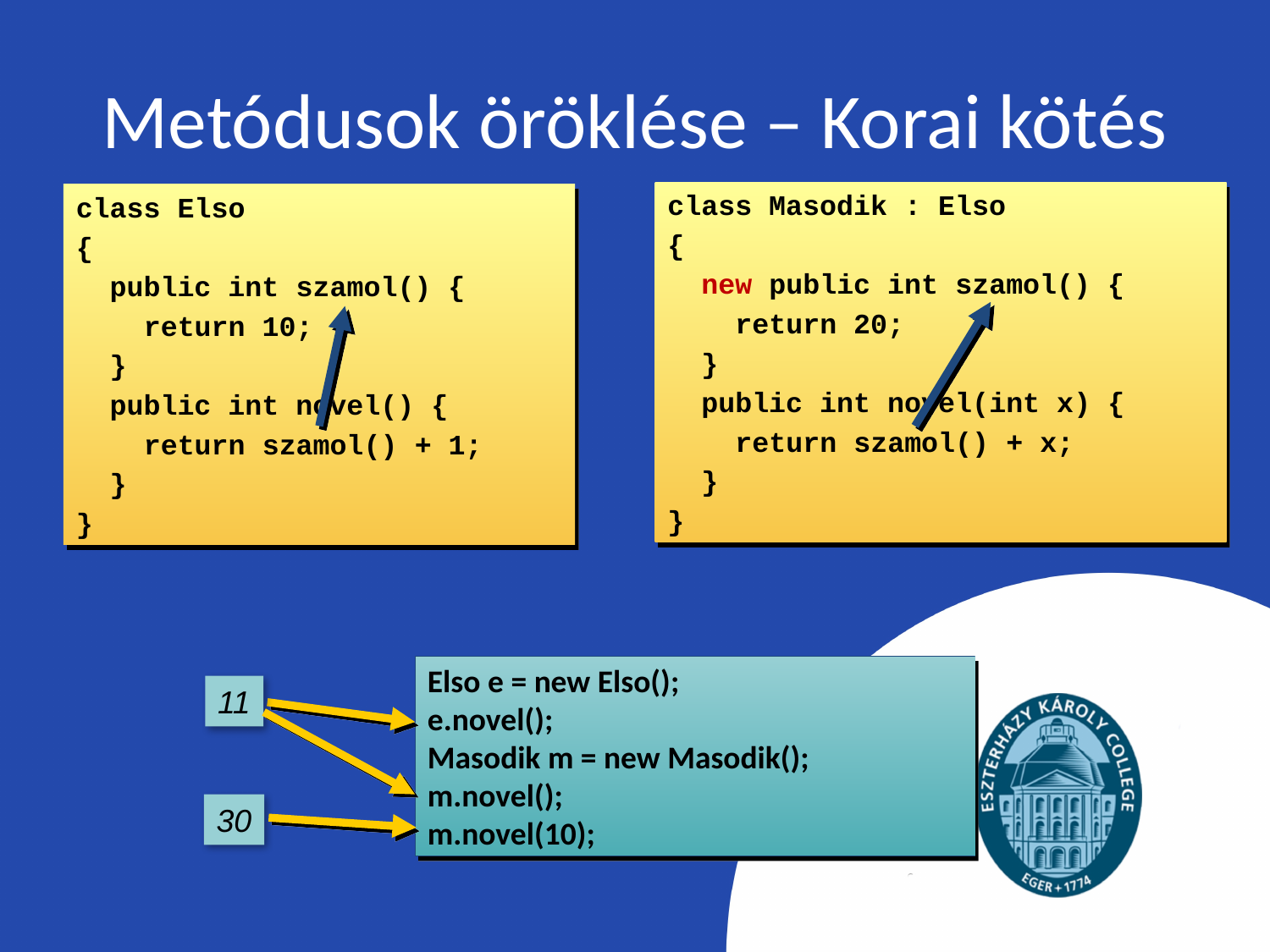

# Metódusok öröklése – Korai kötés
class Masodik : Elso
{
  new public int szamol() {
    return 20;
  }
  public int novel(int x) {
    return szamol() + x;
  }
}
class Elso
{
  public int szamol() {
    return 10;
  }
  public int novel() {
    return szamol() + 1;
  }
}

Elso e = new Elso();
e.novel();
Masodik m = new Masodik();
m.novel();
m.novel(10);
11

30